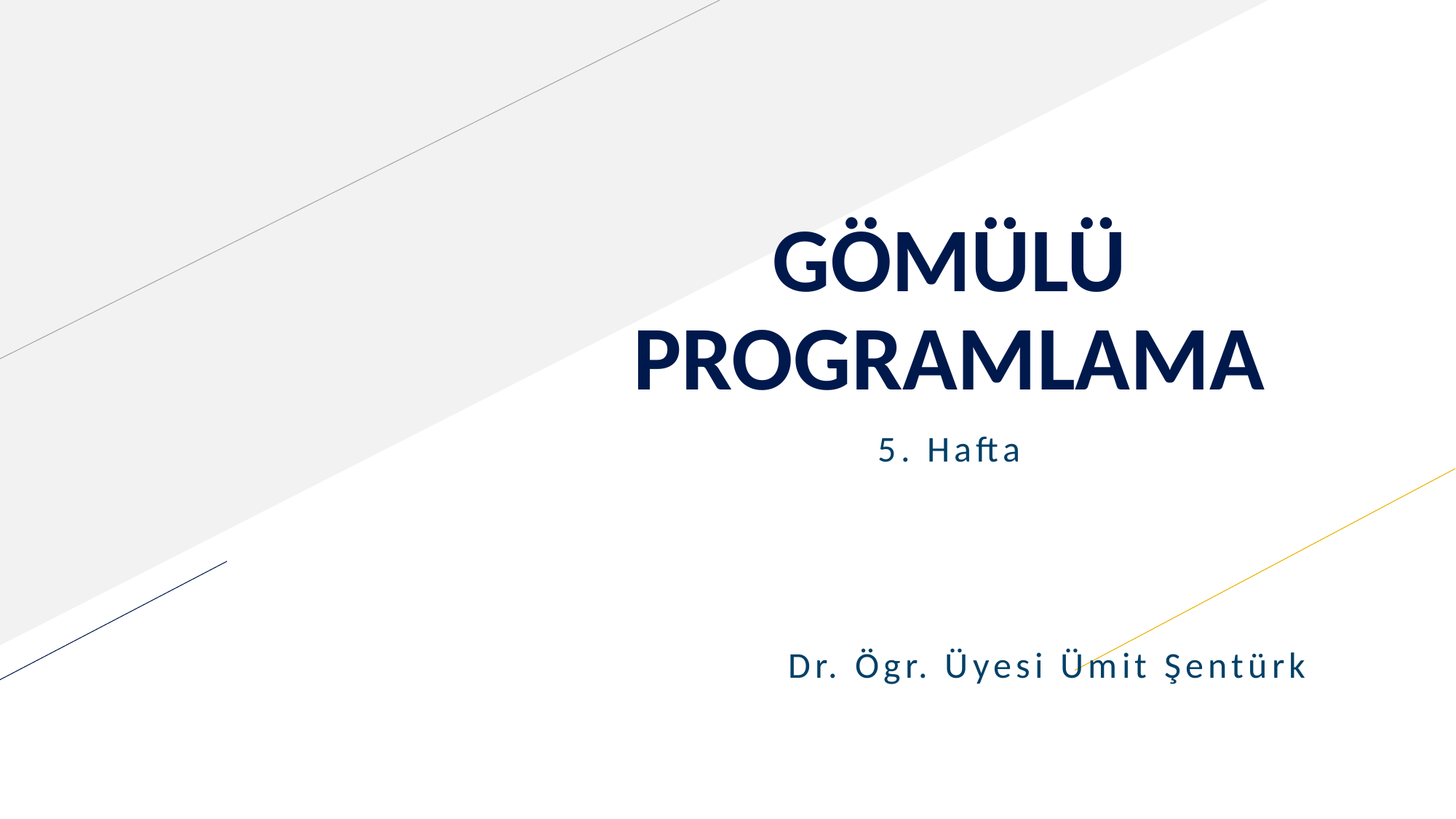

# GÖMÜLÜ PROGRAMLAMA
5. Hafta
Dr. Ögr. Üyesi Ümit Şentürk